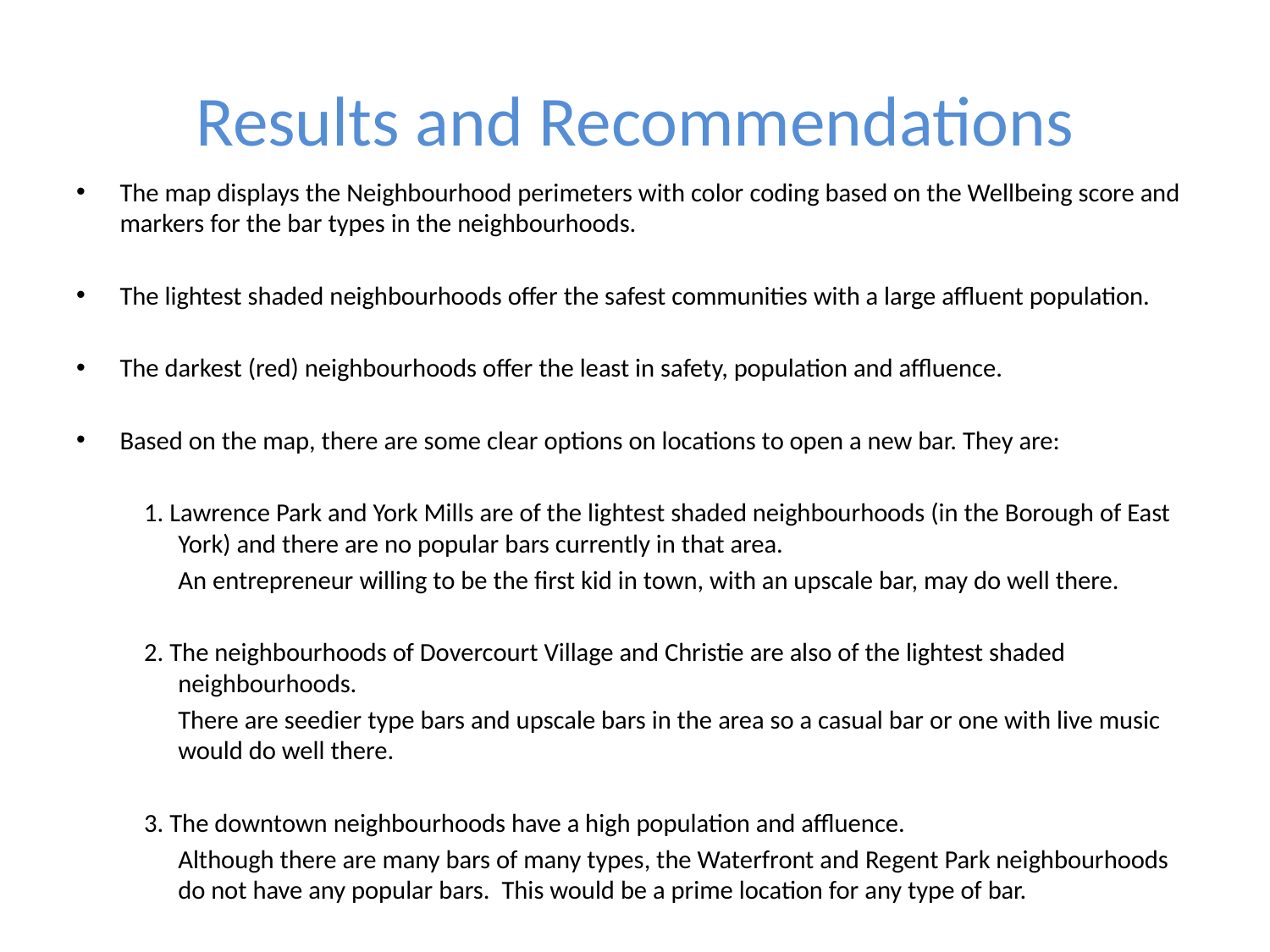

# Results and Recommendations
The map displays the Neighbourhood perimeters with color coding based on the Wellbeing score and markers for the bar types in the neighbourhoods.

The lightest shaded neighbourhoods offer the safest communities with a large affluent population.

The darkest (red) neighbourhoods offer the least in safety, population and affluence.

Based on the map, there are some clear options on locations to open a new bar. They are:

    1. Lawrence Park and York Mills are of the lightest shaded neighbourhoods (in the Borough of East York) and there are no popular bars currently in that area.
	An entrepreneur willing to be the first kid in town, with an upscale bar, may do well there.

    2. The neighbourhoods of Dovercourt Village and Christie are also of the lightest shaded neighbourhoods.
	There are seedier type bars and upscale bars in the area so a casual bar or one with live music would do well there.

    3. The downtown neighbourhoods have a high population and affluence.
	Although there are many bars of many types, the Waterfront and Regent Park neighbourhoods do not have any popular bars.  This would be a prime location for any type of bar.